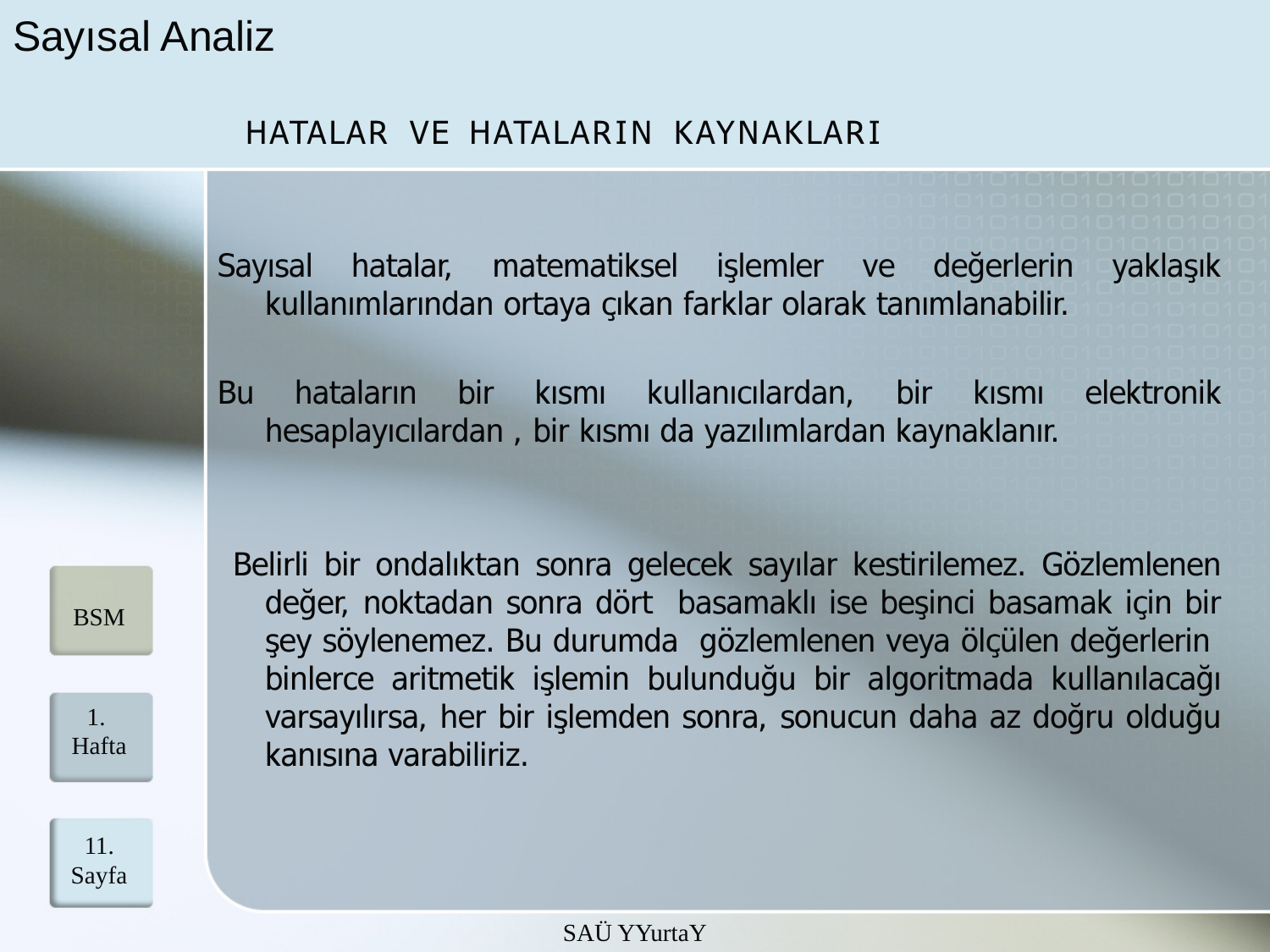

# Sayısal Analiz
   HATALAR  VE  HATALARIN  KAYNAKLARI

Sayısal hatalar, matematiksel işlemler ve değerlerin yaklaşık kullanımlarından ortaya çıkan farklar olarak tanımlanabilir.

Bu hataların bir kısmı kullanıcılardan, bir kısmı elektronik hesaplayıcılardan , bir kısmı da yazılımlardan kaynaklanır.

 Belirli bir ondalıktan sonra gelecek sayılar kestirilemez. Gözlemlenen değer, noktadan sonra dört  basamaklı ise beşinci basamak için bir şey söylenemez. Bu durumda  gözlemlenen veya ölçülen değerlerin  binlerce aritmetik işlemin bulunduğu bir algoritmada kullanılacağı varsayılırsa, her bir işlemden sonra, sonucun daha az doğru olduğu kanısına varabiliriz.

BSM
1.  Hafta
11.
Sayfa
SAÜ YYurtaY